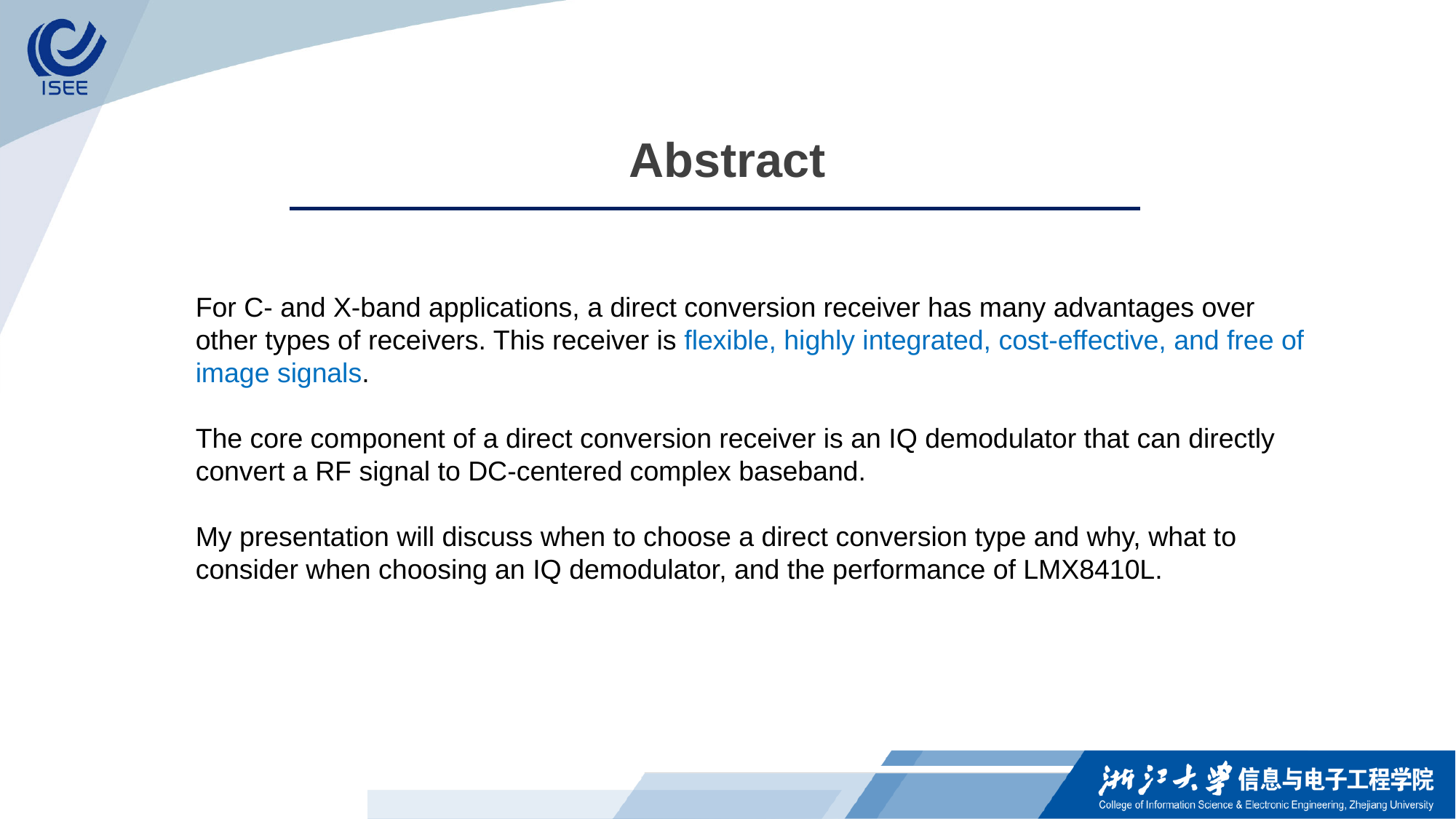

Abstract
For C- and X-band applications, a direct conversion receiver has many advantages over other types of receivers. This receiver is flexible, highly integrated, cost-effective, and free of image signals.

The core component of a direct conversion receiver is an IQ demodulator that can directly convert a RF signal to DC-centered complex baseband.

My presentation will discuss when to choose a direct conversion type and why, what to consider when choosing an IQ demodulator, and the performance of LMX8410L.